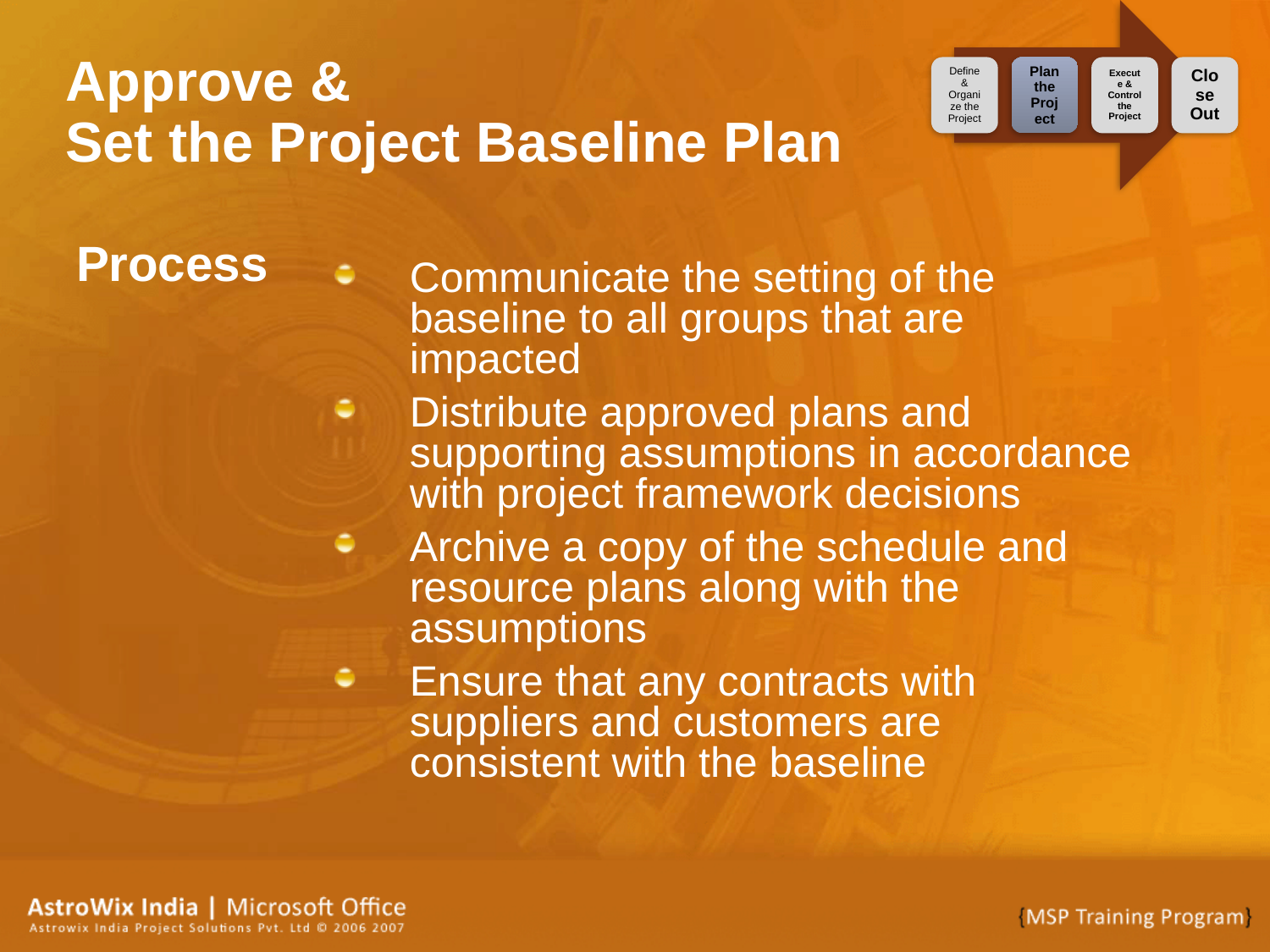

Define & Organize the Project
Plan the Project
Execute & Control the Project
Close Out
# Approve & Set the Project Baseline Plan
Process
Communicate the setting of the baseline to all groups that are impacted
Distribute approved plans and supporting assumptions in accordance with project framework decisions
Archive a copy of the schedule and resource plans along with the assumptions
Ensure that any contracts with suppliers and customers are consistent with the baseline